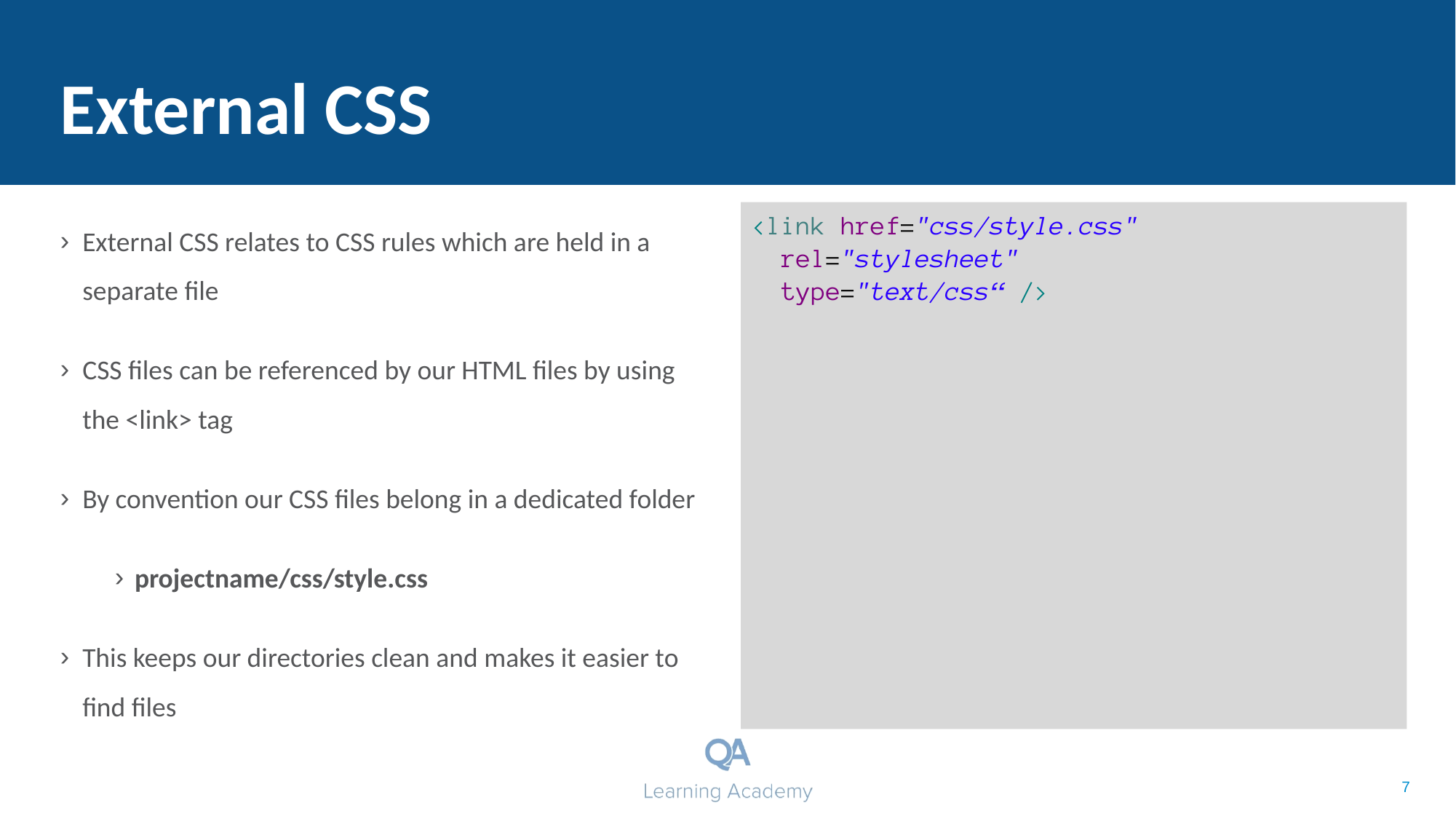

# External CSS
External CSS relates to CSS rules which are held in a separate file
CSS files can be referenced by our HTML files by using the <link> tag
By convention our CSS files belong in a dedicated folder
projectname/css/style.css
This keeps our directories clean and makes it easier to find files

<link href="css/style.css"
  rel="stylesheet"
  type="text/css“ />